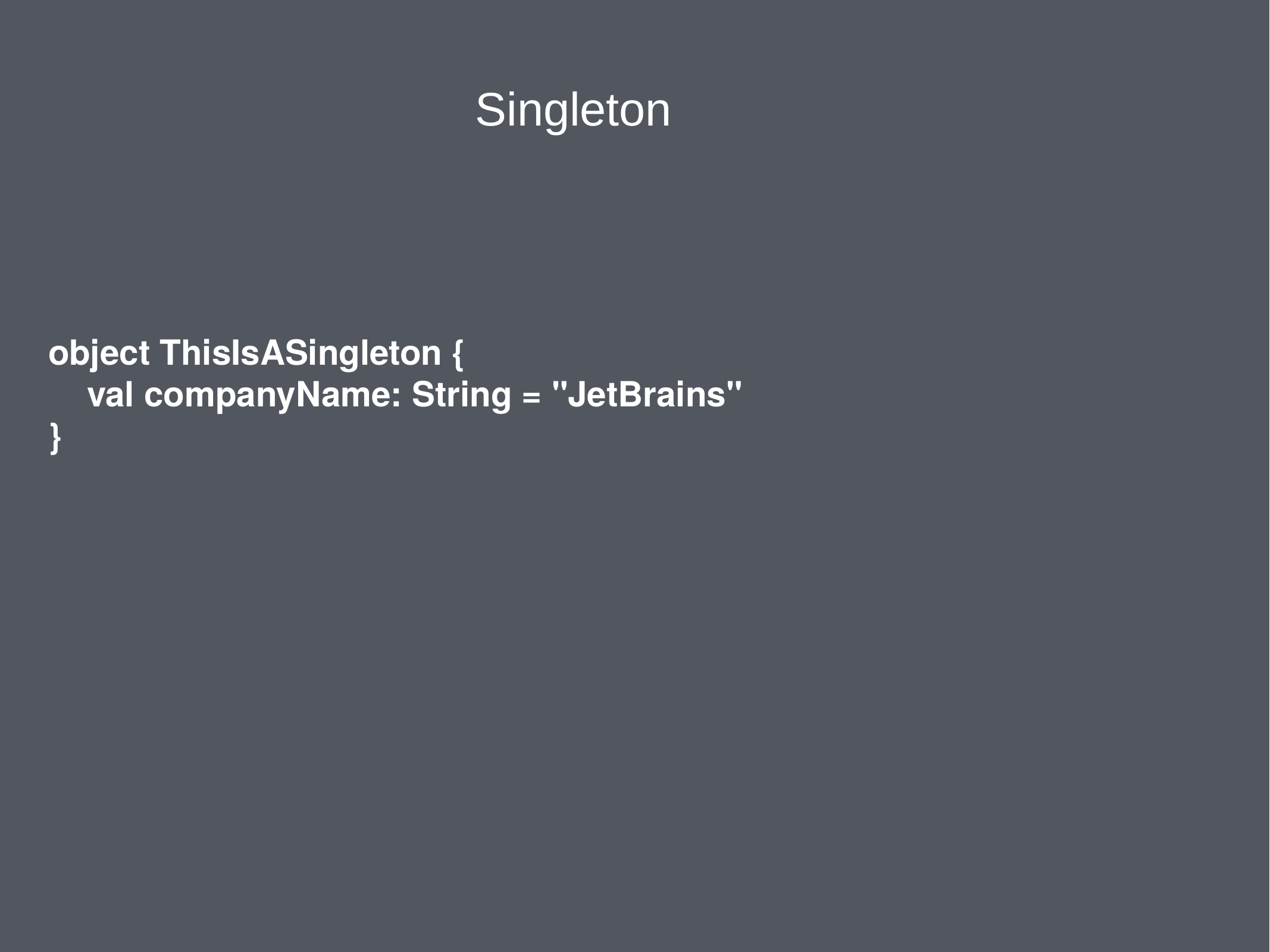

Singleton
object ThisIsASingleton {
    val companyName: String = "JetBrains"
}